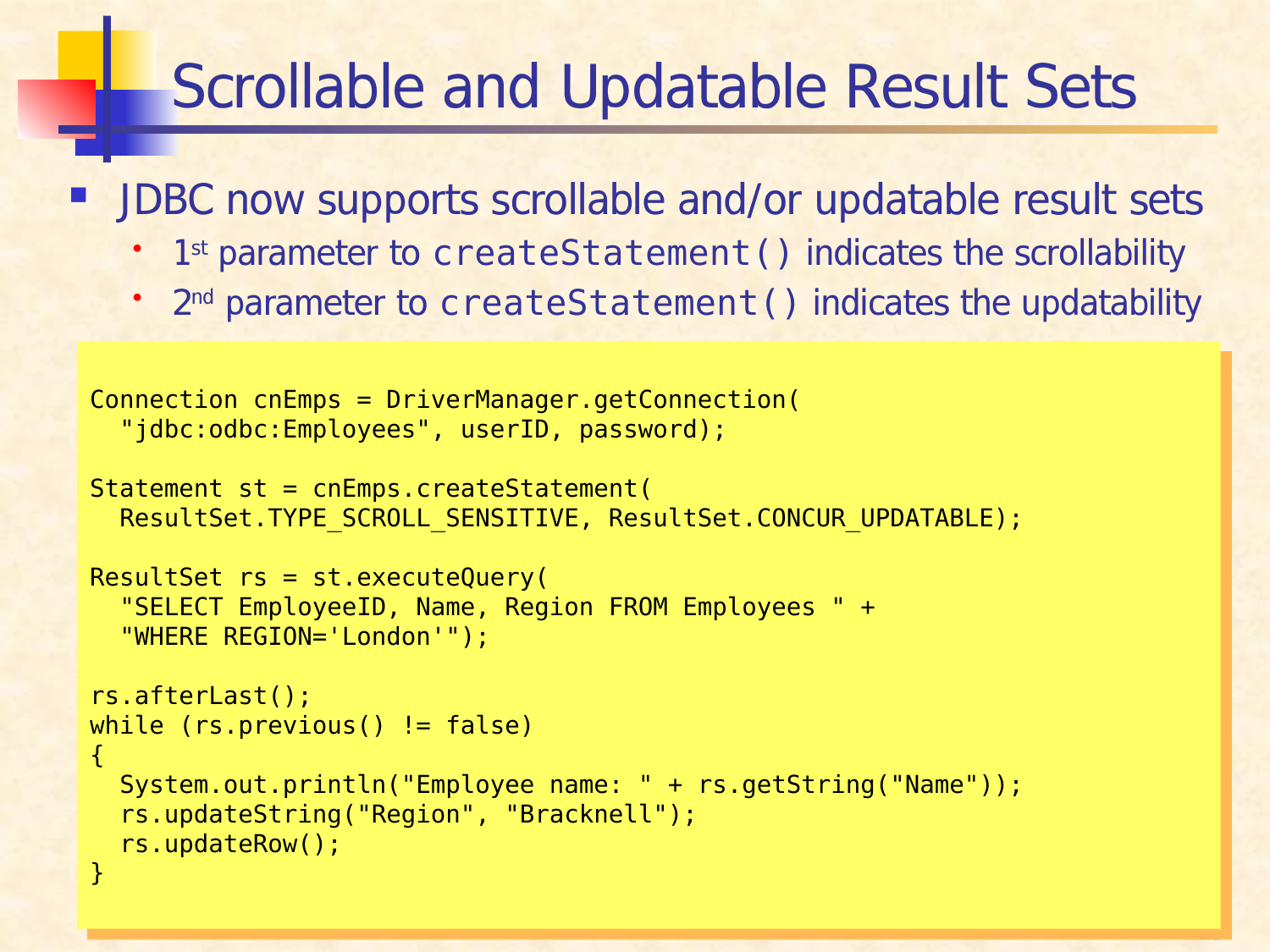

# Scrollable and Updatable Result Sets
JDBC now supports scrollable and/or updatable result sets
1st parameter to createStatement() indicates the scrollability
2nd parameter to createStatement() indicates the updatability

Connection cnEmps = DriverManager.getConnection(
  "jdbc:odbc:Employees", userID, password);

Statement st = cnEmps.createStatement(
  ResultSet.TYPE_SCROLL_SENSITIVE, ResultSet.CONCUR_UPDATABLE);

ResultSet rs = st.executeQuery(
  "SELECT EmployeeID, Name, Region FROM Employees " +
  "WHERE REGION='London'");

rs.afterLast();
while (rs.previous() != false)
{
  System.out.println("Employee name: " + rs.getString("Name"));
  rs.updateString("Region", "Bracknell");
  rs.updateRow();
}
25